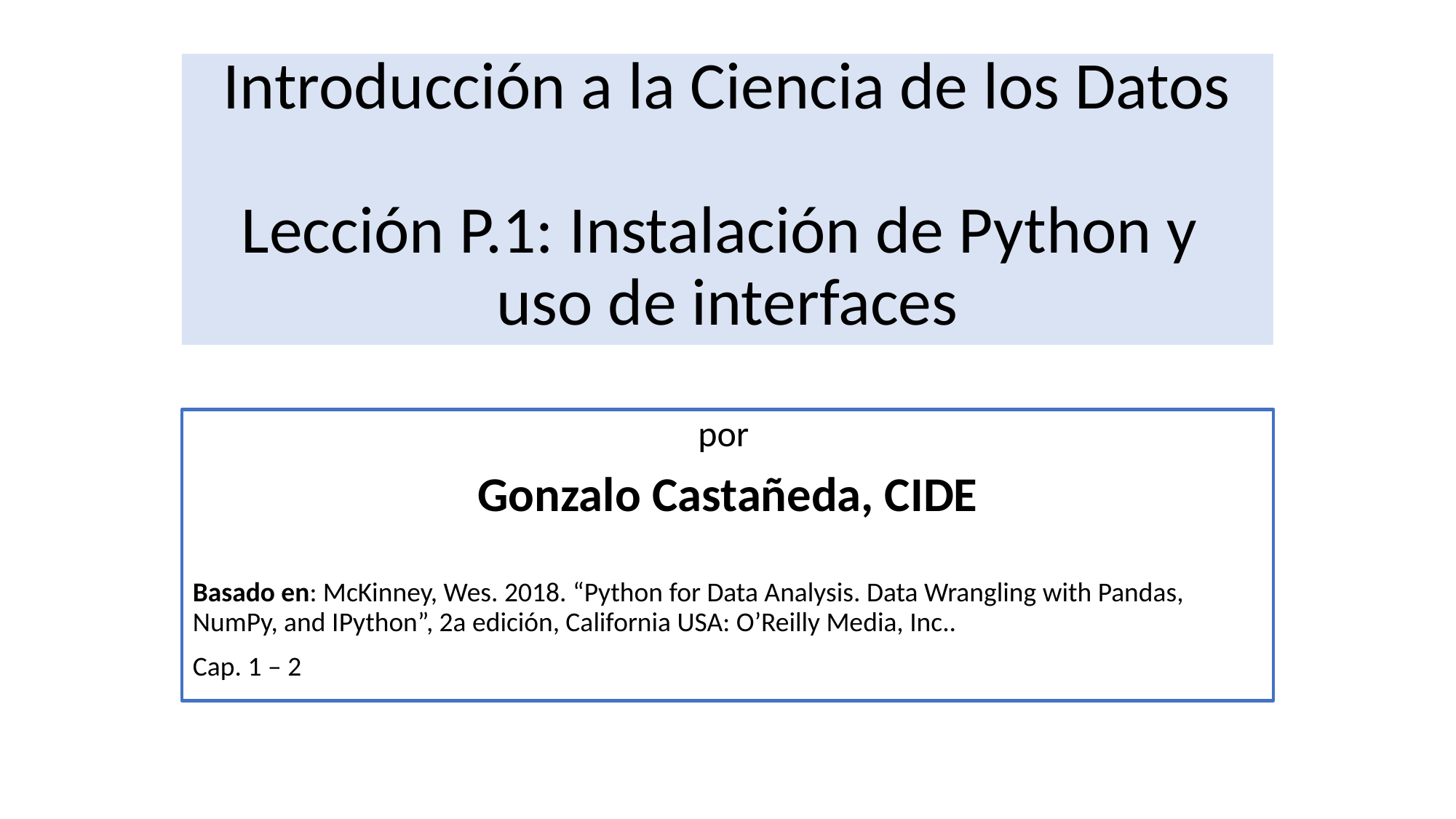

# Introducción a la Ciencia de los Datos Lección P.1: Instalación de Python y  uso de interfaces
por
Gonzalo Castañeda, CIDE

Basado en: McKinney, Wes. 2018. “Python for Data Analysis. Data Wrangling with Pandas, NumPy, and IPython”, 2a edición, California USA: O’Reilly Media, Inc..
Cap. 1 – 2